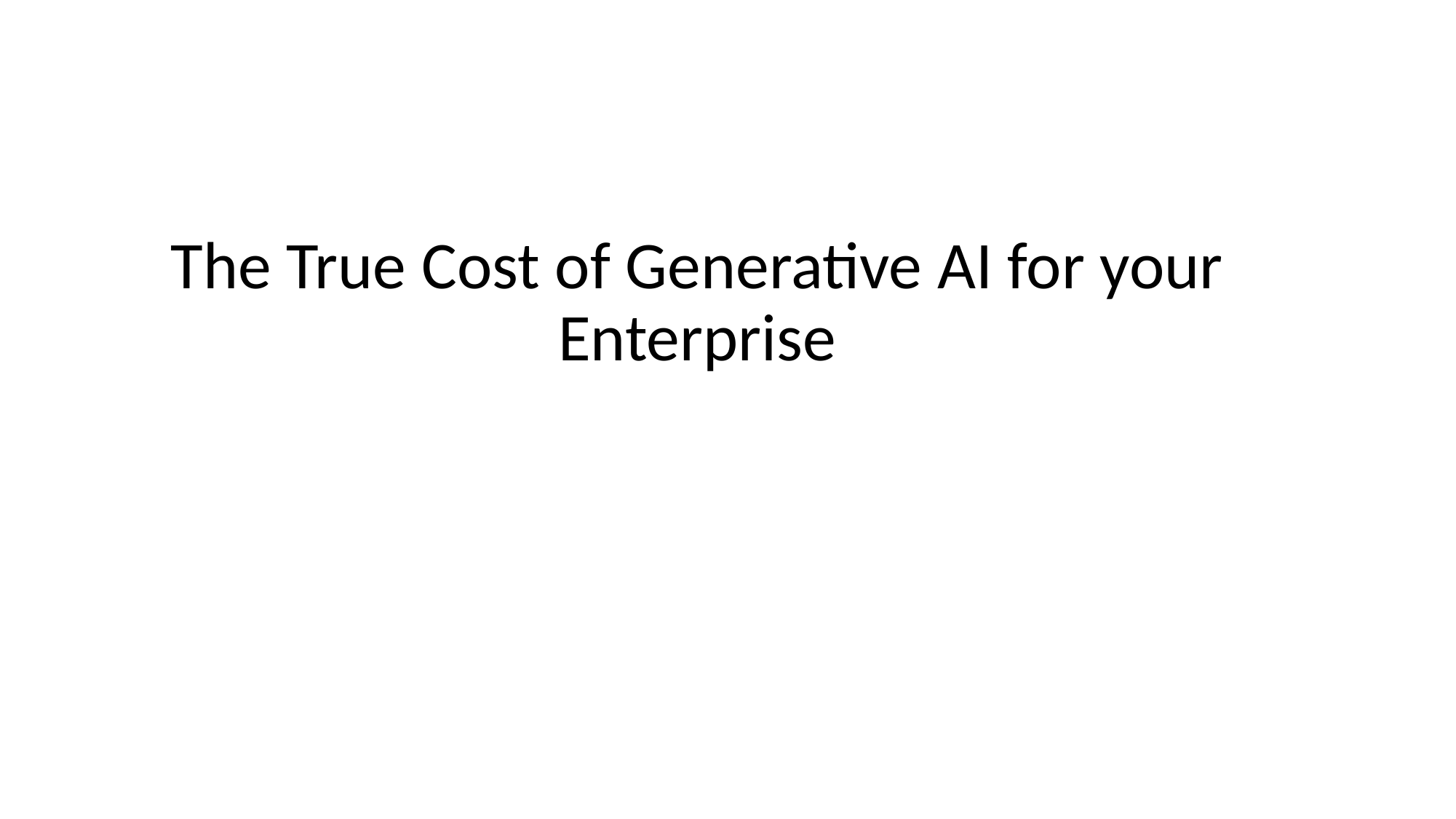

The True Cost of Generative AI for your Enterprise